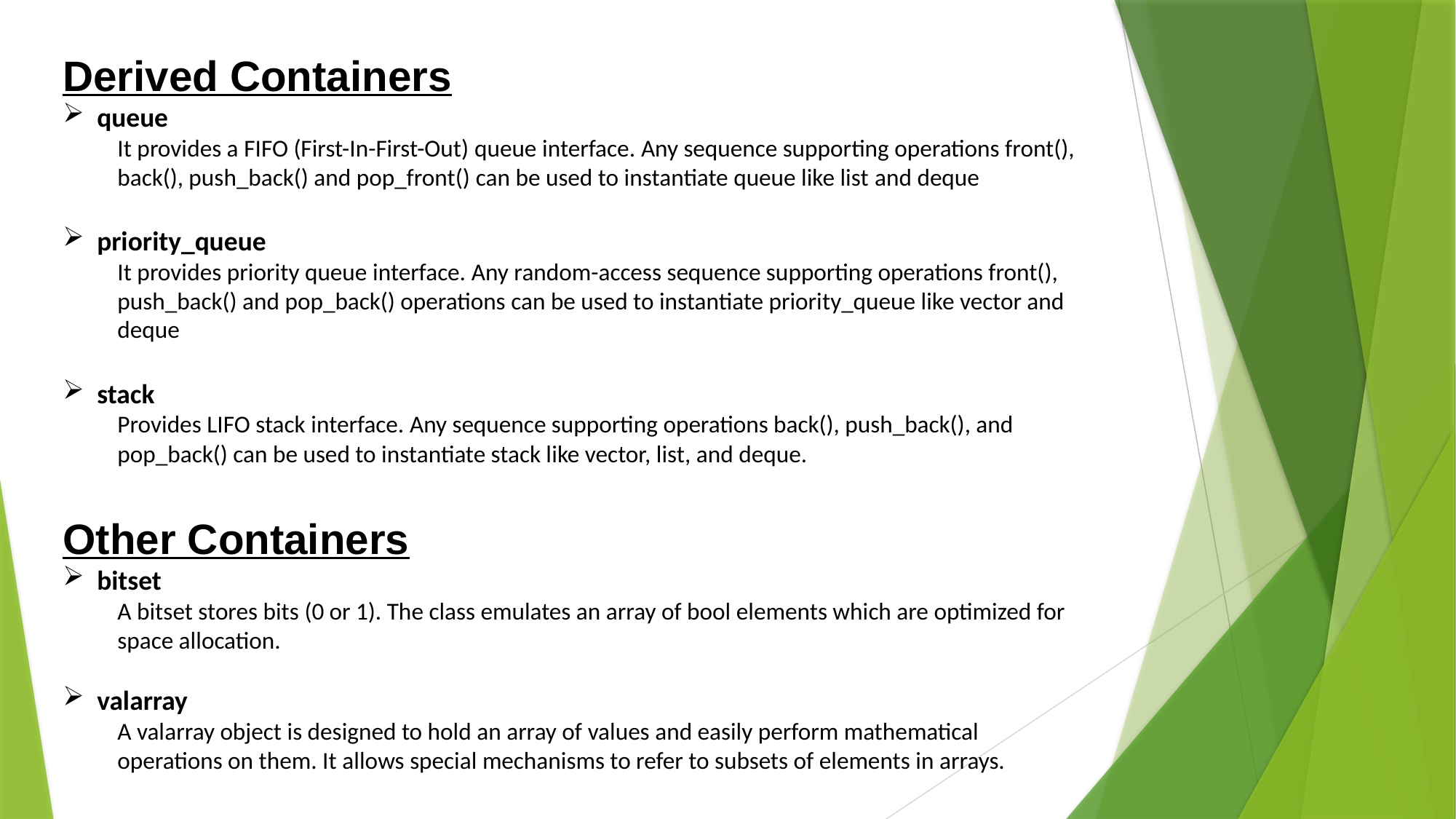

Derived Containers
queue
It provides a FIFO (First-In-First-Out) queue interface. Any sequence supporting operations front(), back(), push_back() and pop_front() can be used to instantiate queue like list and deque

priority_queue
It provides priority queue interface. Any random-access sequence supporting operations front(), push_back() and pop_back() operations can be used to instantiate priority_queue like vector and deque

stack
Provides LIFO stack interface. Any sequence supporting operations back(), push_back(), and pop_back() can be used to instantiate stack like vector, list, and deque.
Other Containers
bitset
A bitset stores bits (0 or 1). The class emulates an array of bool elements which are optimized for space allocation.

valarray
A valarray object is designed to hold an array of values and easily perform mathematical operations on them. It allows special mechanisms to refer to subsets of elements in arrays.